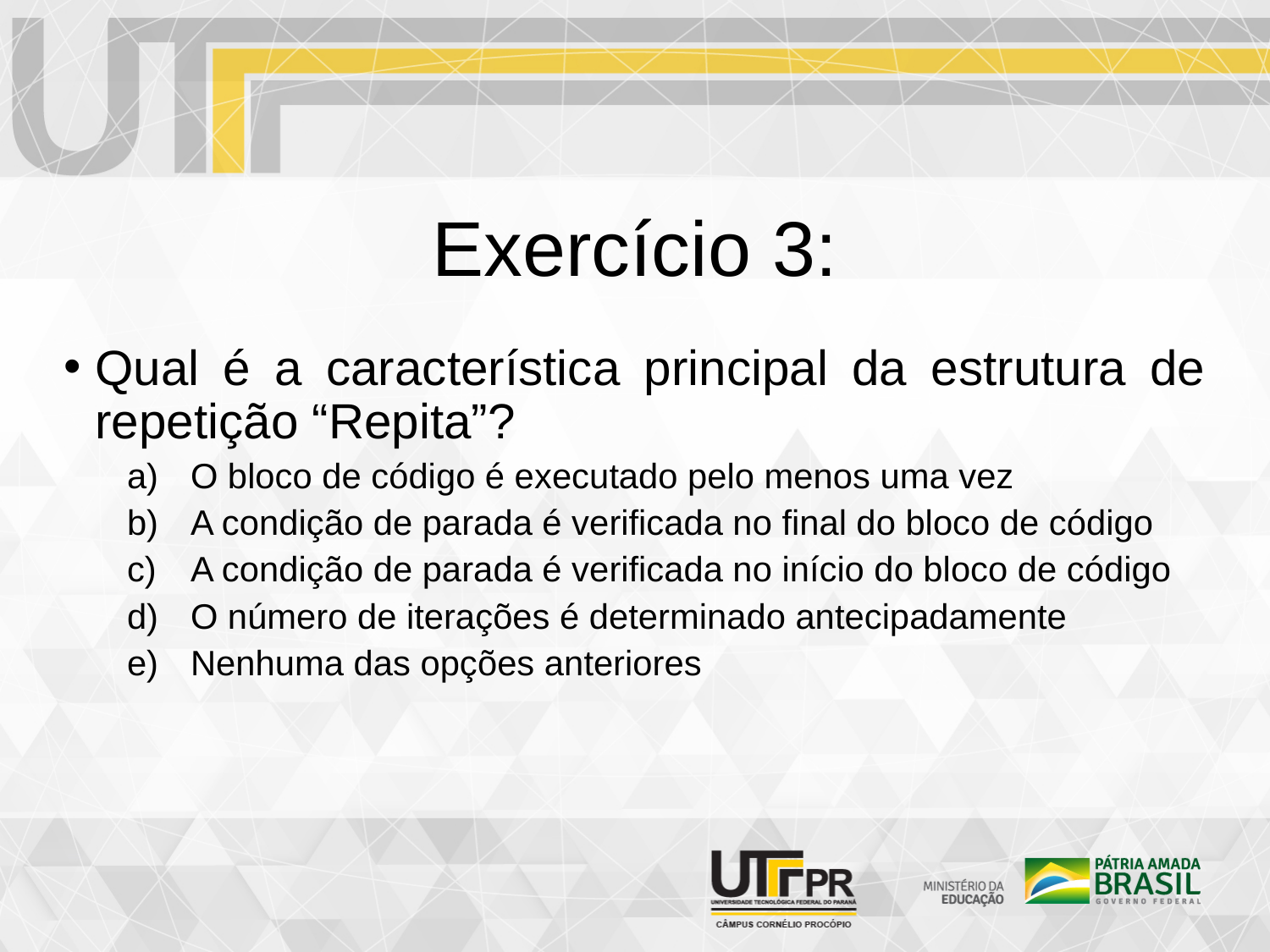

Exercício 3:
Qual é a característica principal da estrutura de repetição “Repita”?
O bloco de código é executado pelo menos uma vez
A condição de parada é verificada no final do bloco de código
A condição de parada é verificada no início do bloco de código
O número de iterações é determinado antecipadamente
Nenhuma das opções anteriores